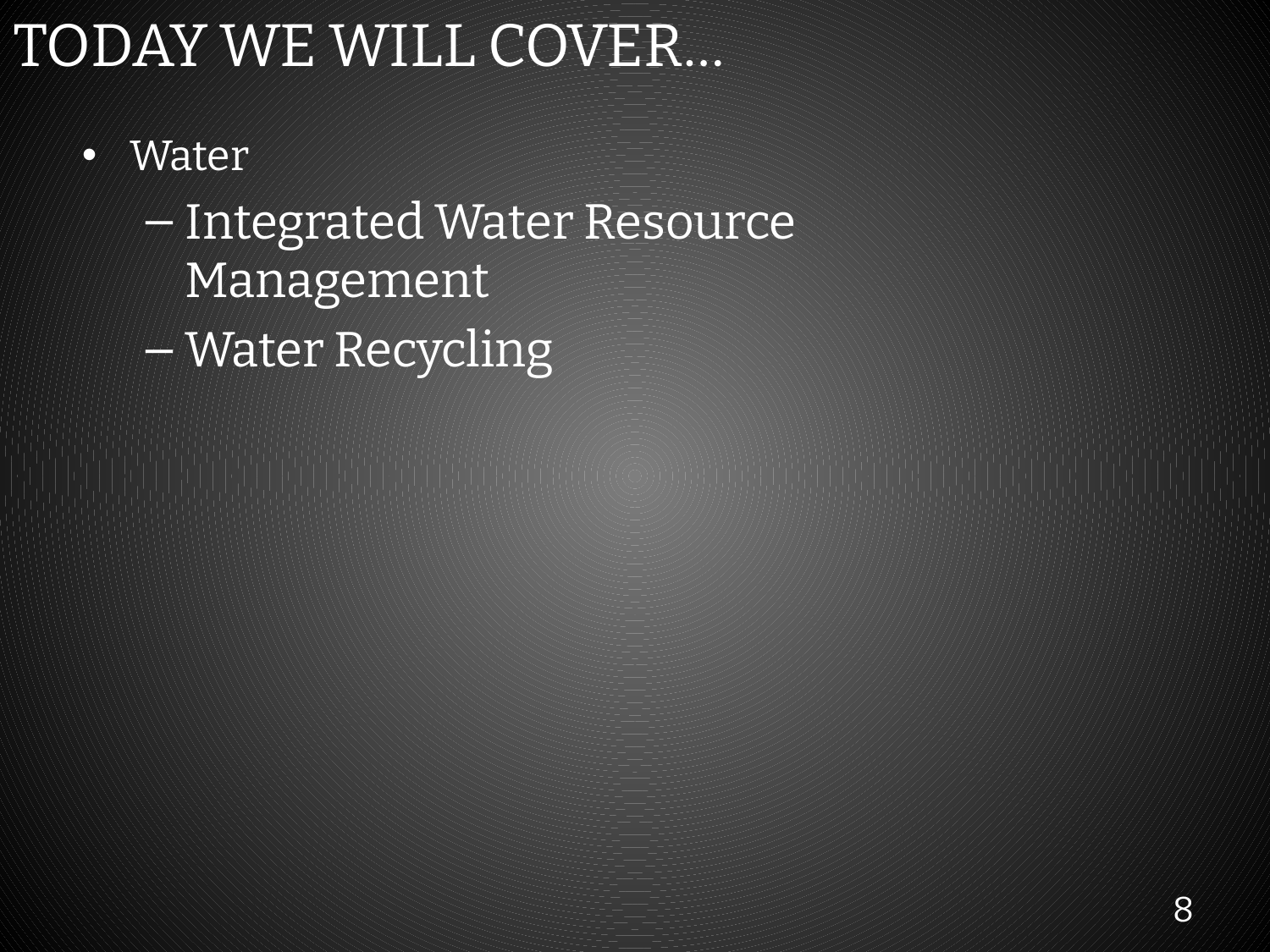

# Today we will cover…
Water
Integrated Water Resource Management
Water Recycling

8